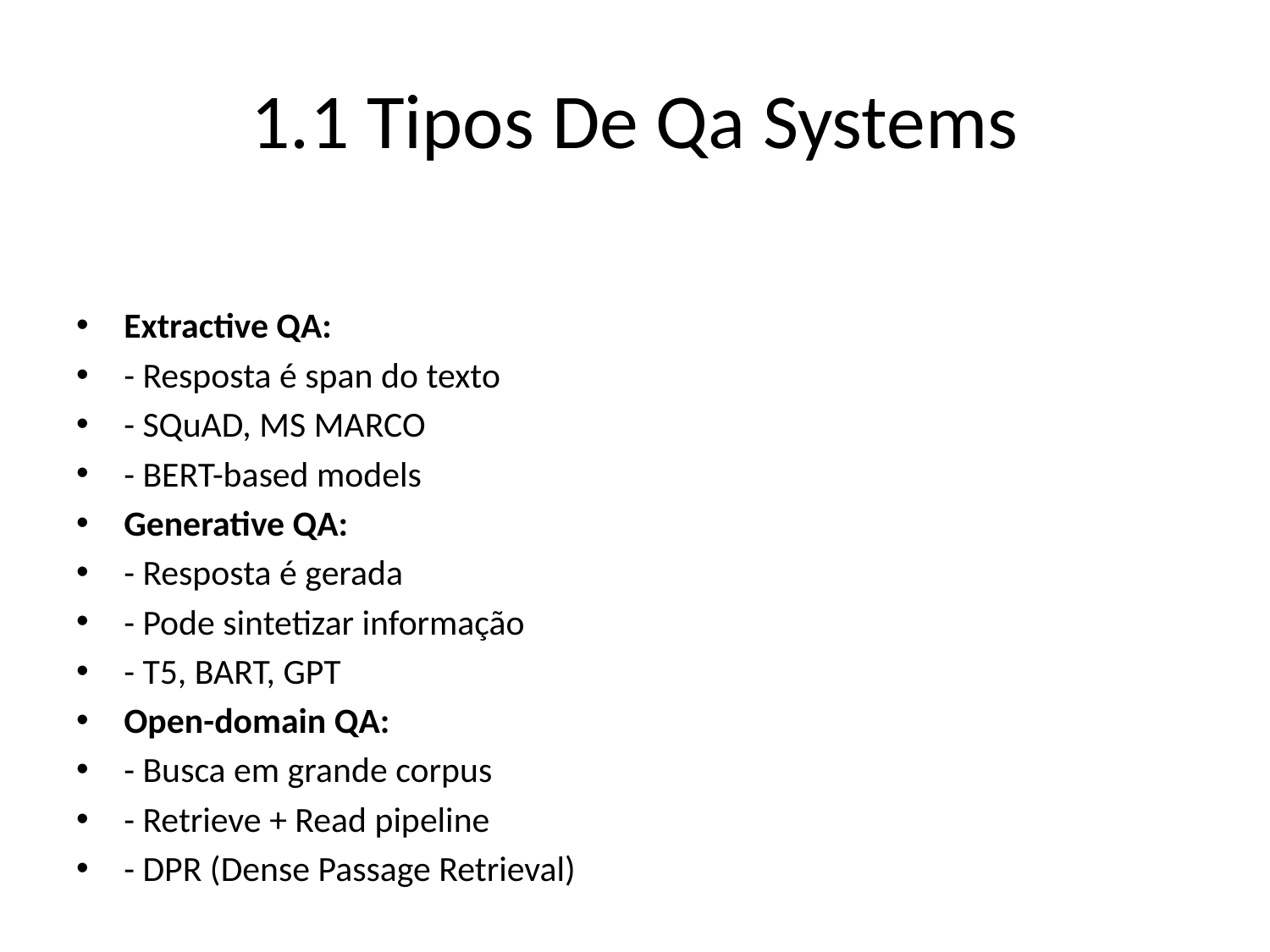

# 1.1 Tipos De Qa Systems

Extractive QA:
- Resposta é span do texto
- SQuAD, MS MARCO
- BERT-based models
Generative QA:
- Resposta é gerada
- Pode sintetizar informação
- T5, BART, GPT
Open-domain QA:
- Busca em grande corpus
- Retrieve + Read pipeline
- DPR (Dense Passage Retrieval)